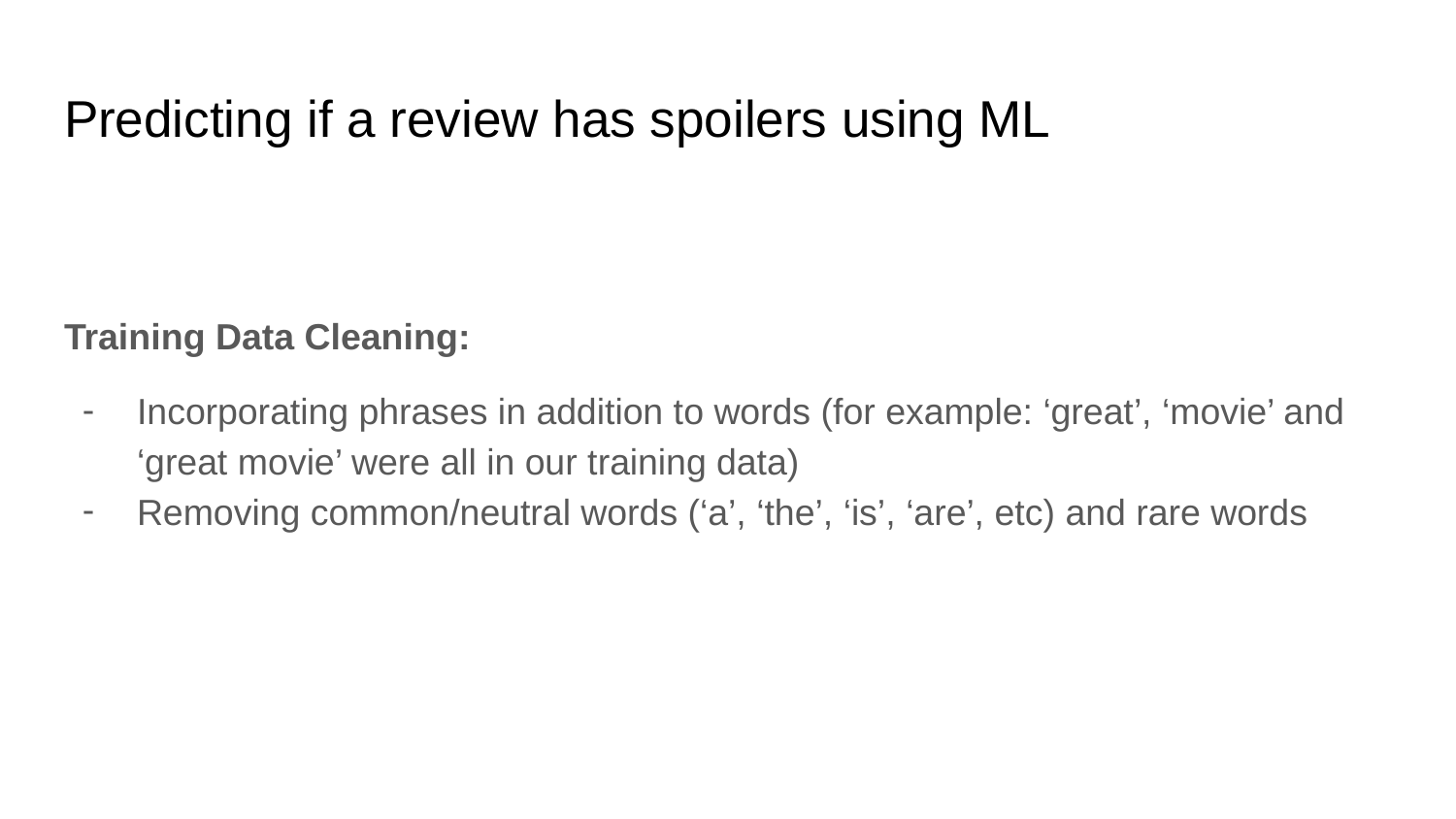

# Predicting if a review has spoilers using ML
Training Data Cleaning:
Incorporating phrases in addition to words (for example: ‘great’, ‘movie’ and ‘great movie’ were all in our training data)
Removing common/neutral words (‘a’, ‘the’, ‘is’, ‘are’, etc) and rare words